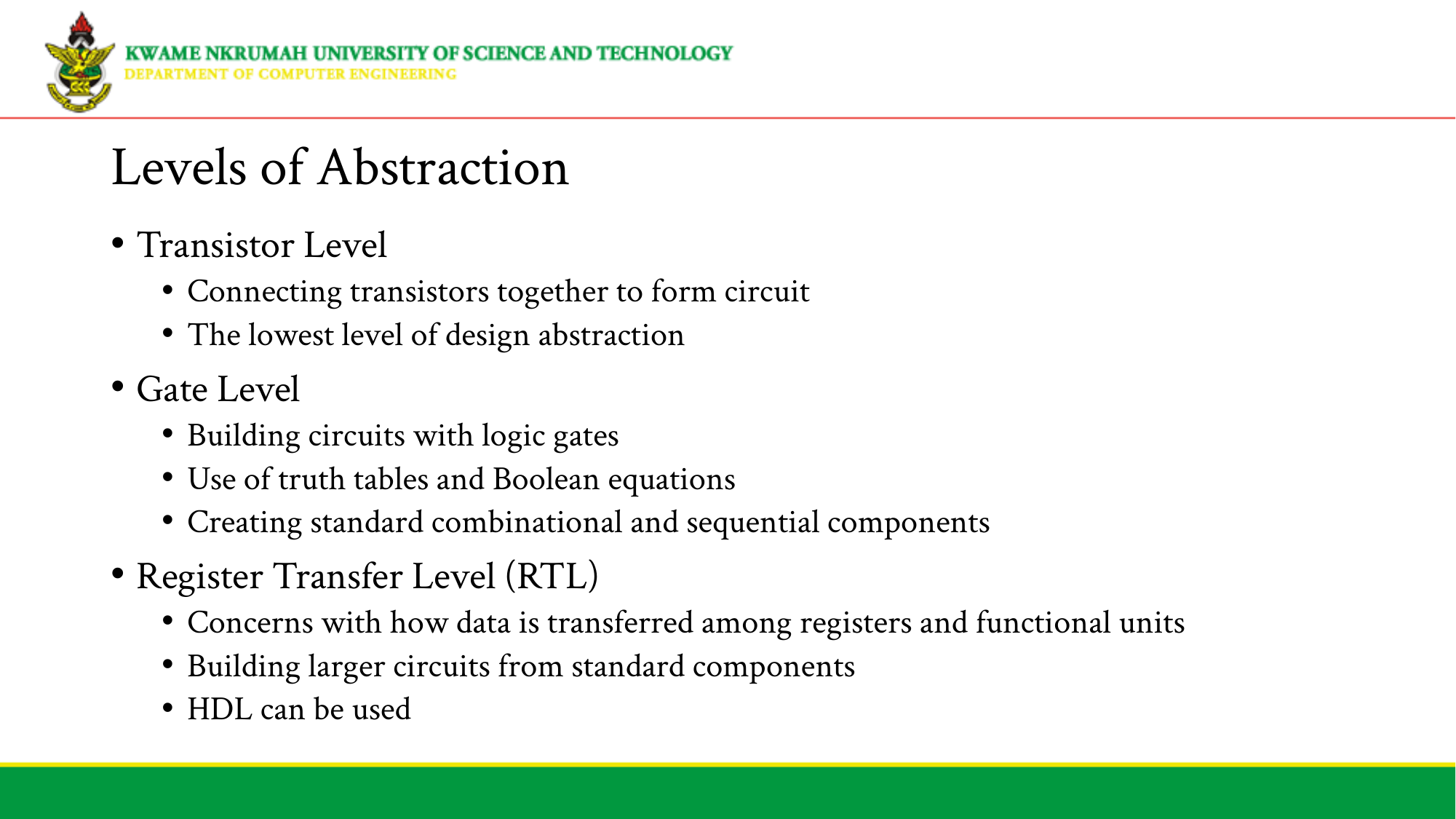

# Levels of Abstraction
Transistor Level
Connecting transistors together to form circuit
The lowest level of design abstraction
Gate Level
Building circuits with logic gates
Use of truth tables and Boolean equations
Creating standard combinational and sequential components
Register Transfer Level (RTL)
Concerns with how data is transferred among registers and functional units
Building larger circuits from standard components
HDL can be used